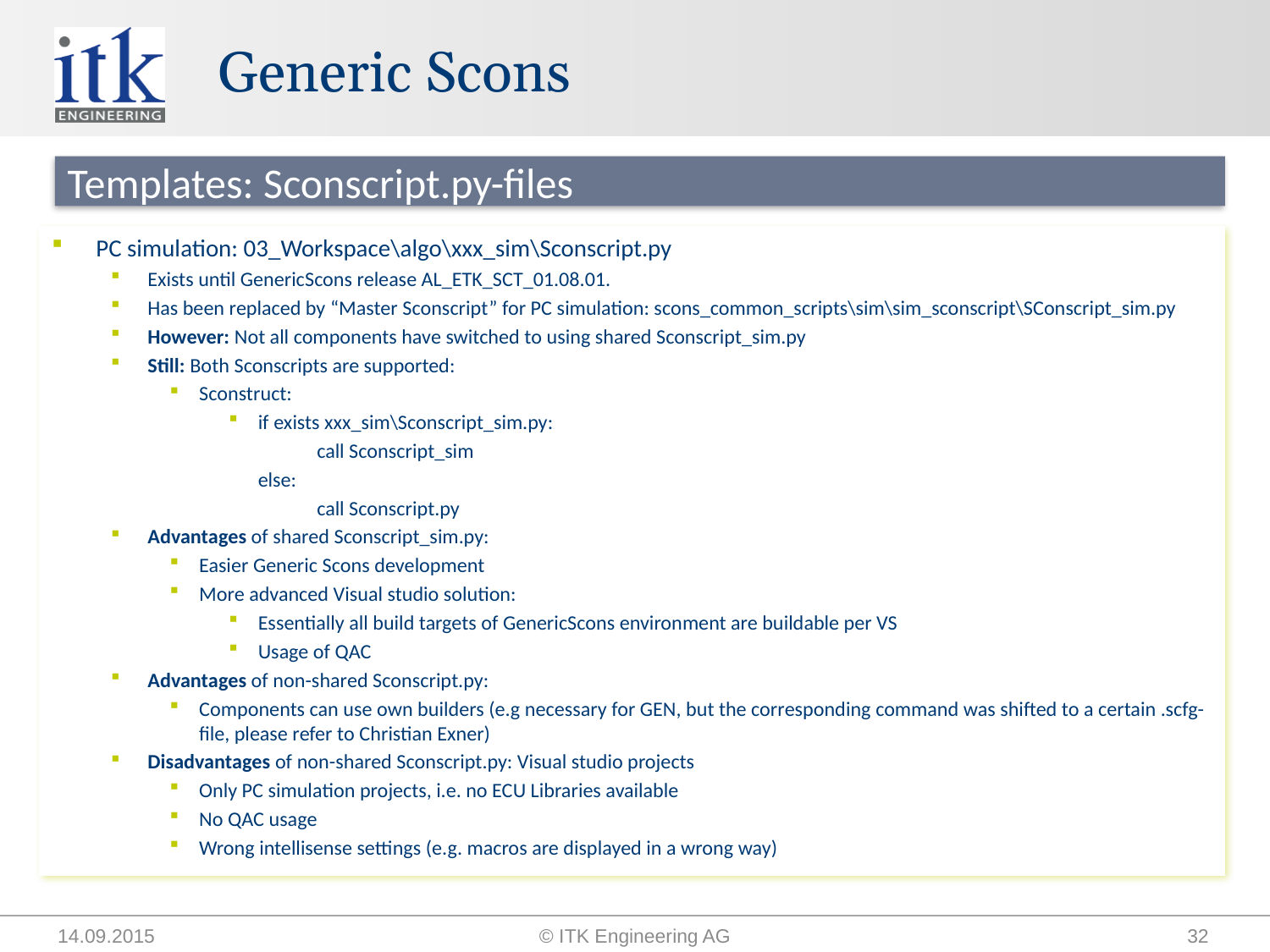

# Generic Scons
Templates: Sconscript.py-files
PC simulation: 03_Workspace\algo\xxx_sim\Sconscript.py
Exists until GenericScons release AL_ETK_SCT_01.08.01.
Has been replaced by “Master Sconscript” for PC simulation: scons_common_scripts\sim\sim_sconscript\SConscript_sim.py
However: Not all components have switched to using shared Sconscript_sim.py
Still: Both Sconscripts are supported:
Sconstruct:
if exists xxx_sim\Sconscript_sim.py:
	call Sconscript_sim
	else:
	call Sconscript.py
Advantages of shared Sconscript_sim.py:
Easier Generic Scons development
More advanced Visual studio solution:
Essentially all build targets of GenericScons environment are buildable per VS
Usage of QAC
Advantages of non-shared Sconscript.py:
Components can use own builders (e.g necessary for GEN, but the corresponding command was shifted to a certain .scfg-file, please refer to Christian Exner)
Disadvantages of non-shared Sconscript.py: Visual studio projects
Only PC simulation projects, i.e. no ECU Libraries available
No QAC usage
Wrong intellisense settings (e.g. macros are displayed in a wrong way)
14.09.2015
© ITK Engineering AG
32